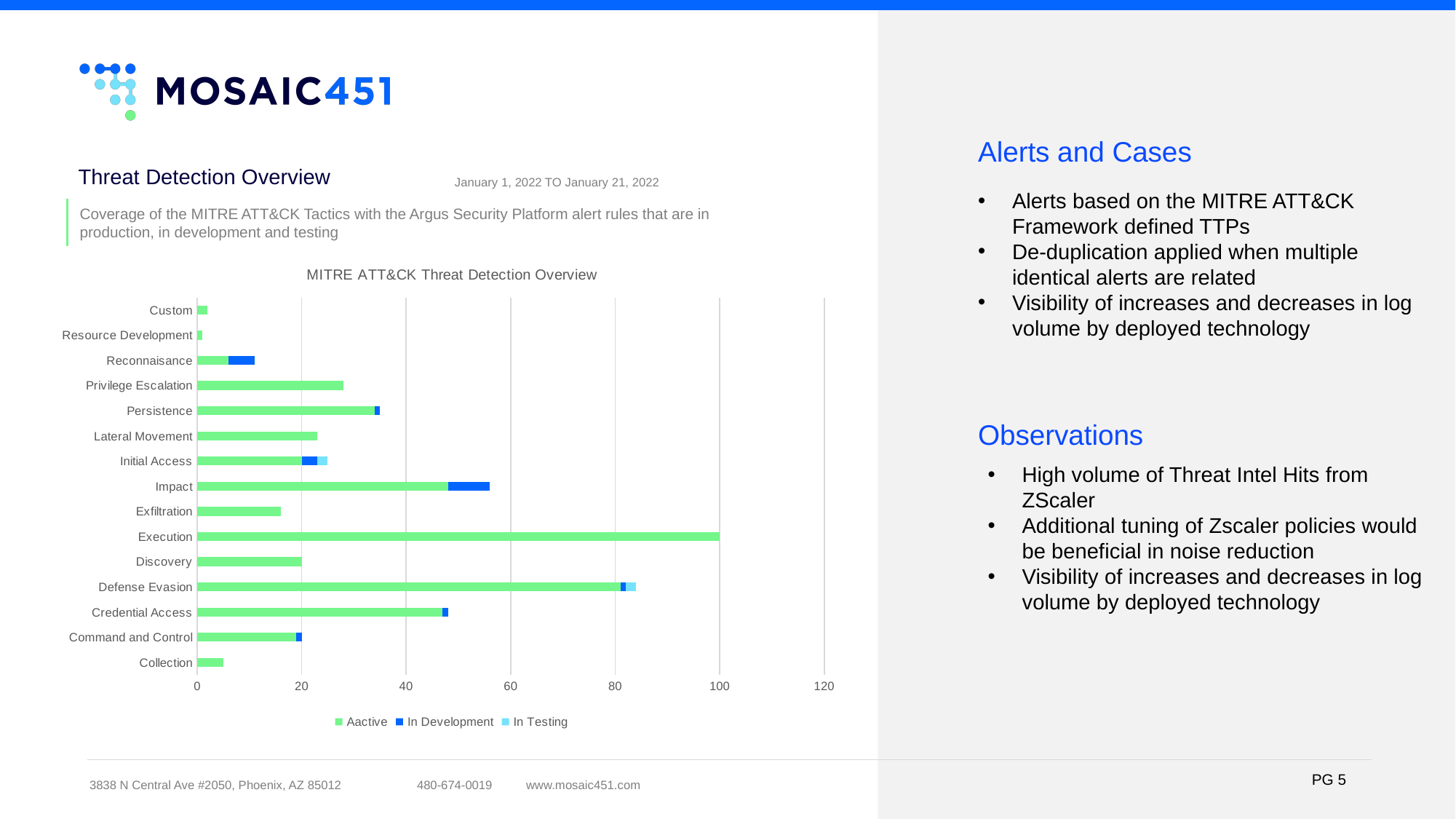

Alerts and Cases
Threat Detection Overview
January 1, 2022 TO January 21, 2022
Alerts based on the MITRE ATT&CK Framework defined TTPs
De-duplication applied when multiple identical alerts are related
Visibility of increases and decreases in log volume by deployed technology

Coverage of the MITRE ATT&CK Tactics with the Argus Security Platform alert rules that are in production, in development and testing

### Chart: MITRE ATT&CK Threat Detection Overview

| Category | Aactive | In Development | In Testing |
|---|---|---|---|
| Collection | 5.0 | None | None |
| Command and Control | 19.0 | 1.0 | None |
| Credential Access | 47.0 | 1.0 | None |
| Defense Evasion | 81.0 | 1.0 | 2.0 |
| Discovery | 20.0 | None | None |
| Execution | 100.0 | None | None |
| Exfiltration | 16.0 | None | None |
| Impact | 48.0 | 8.0 | None |
| Initial Access | 20.0 | 3.0 | 2.0 |
| Lateral Movement | 23.0 | None | None |
| Persistence | 34.0 | 1.0 | None |
| Privilege Escalation | 28.0 | None | None |
| Reconnaisance | 6.0 | 5.0 | None |
| Resource Development | 1.0 | None | None |
| Custom | 2.0 | None | None |
Observations
High volume of Threat Intel Hits from ZScaler
Additional tuning of Zscaler policies would be beneficial in noise reduction
Visibility of increases and decreases in log volume by deployed technology

PG 5